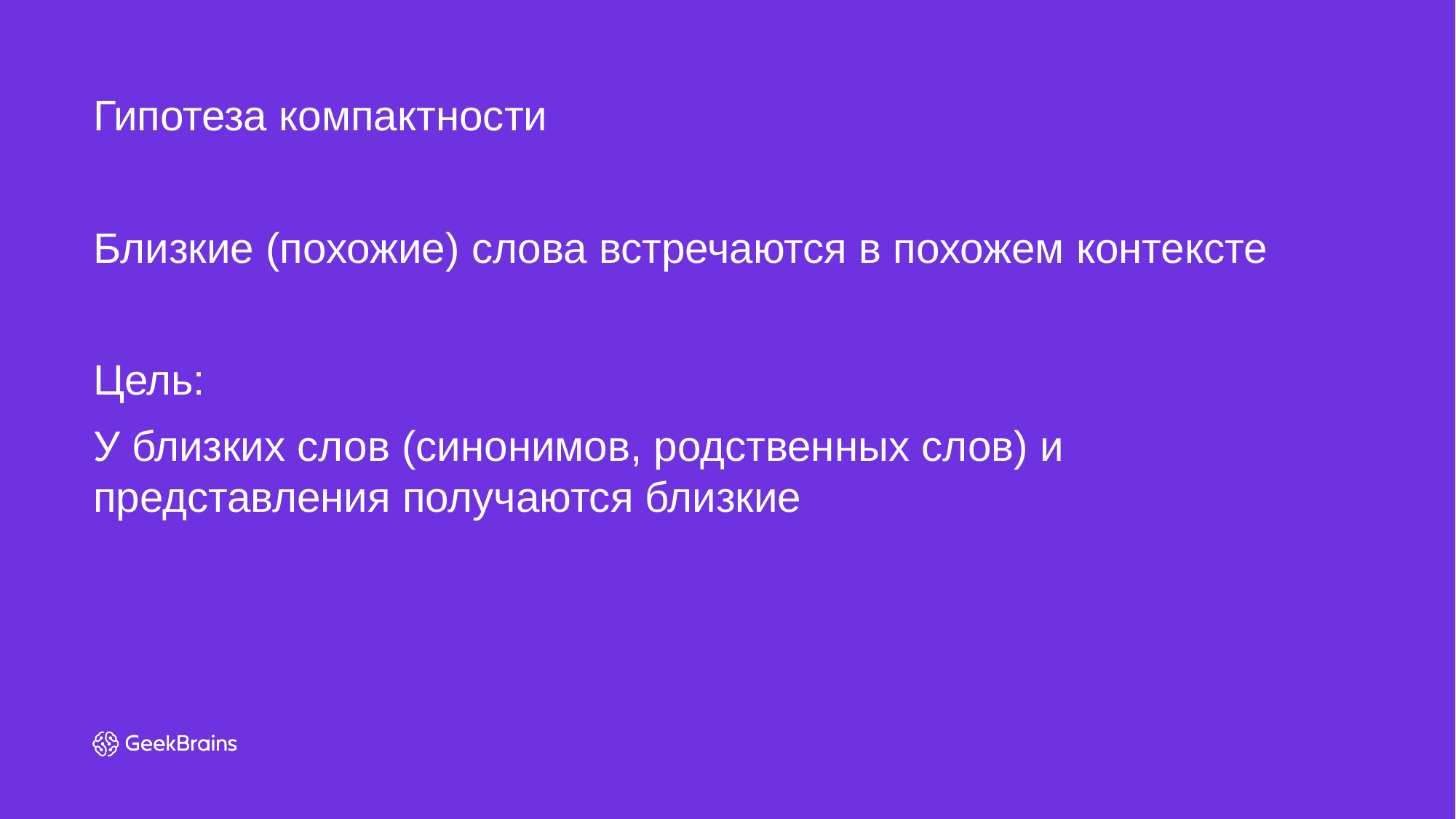

Гипотеза компактности

Близкие (похожие) слова встречаются в похожем контексте

Цель:
У близких слов (синонимов, родственных слов) и представления получаются близкие